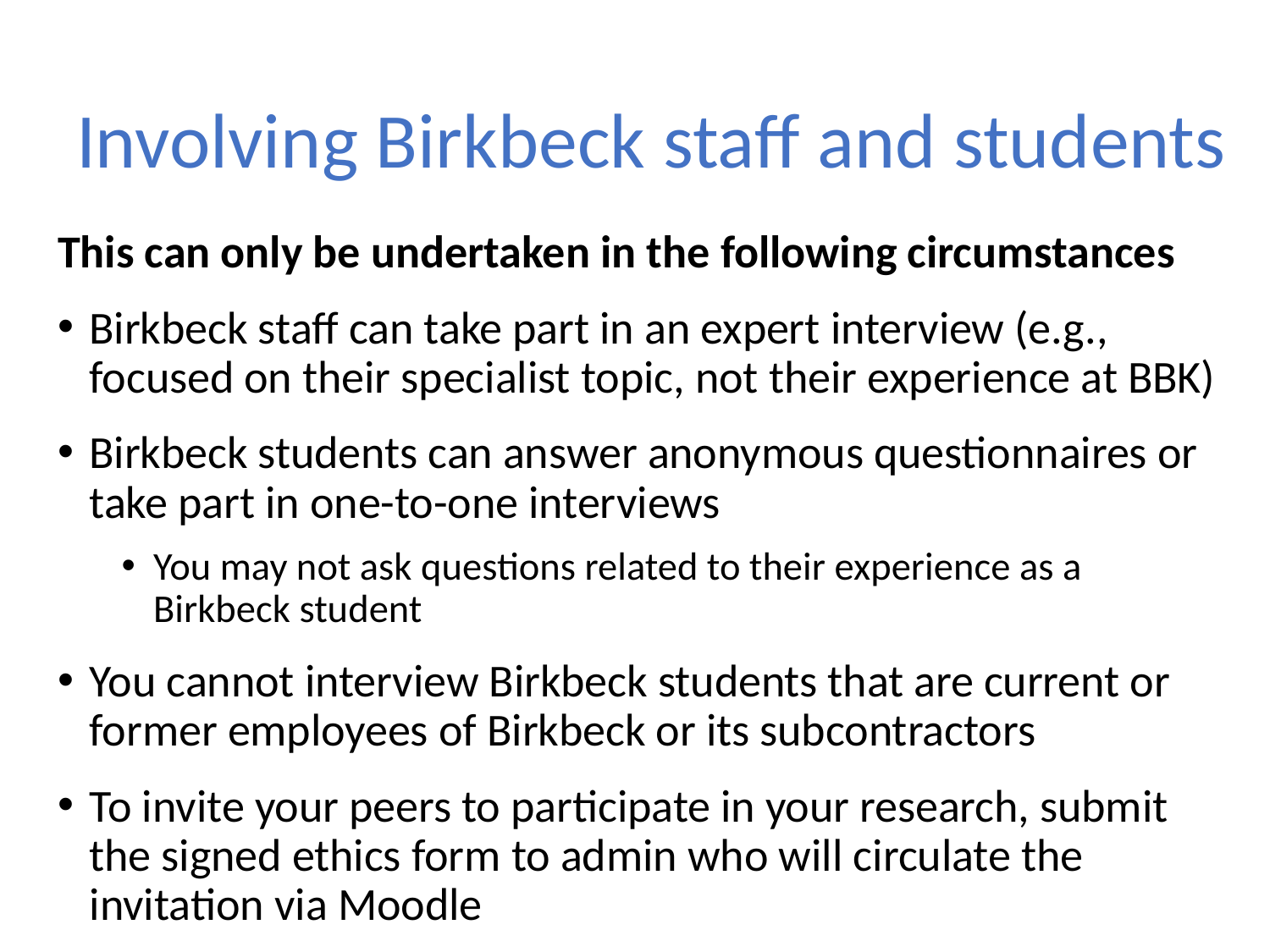

# Involving Birkbeck staff and students
This can only be undertaken in the following circumstances
Birkbeck staff can take part in an expert interview (e.g.,
focused on their specialist topic, not their experience at BBK)
Birkbeck students can answer anonymous questionnaires or take part in one-to-one interviews
You may not ask questions related to their experience as a Birkbeck student
You cannot interview Birkbeck students that are current or former employees of Birkbeck or its subcontractors
To invite your peers to participate in your research, submit the signed ethics form to admin who will circulate the invitation via Moodle